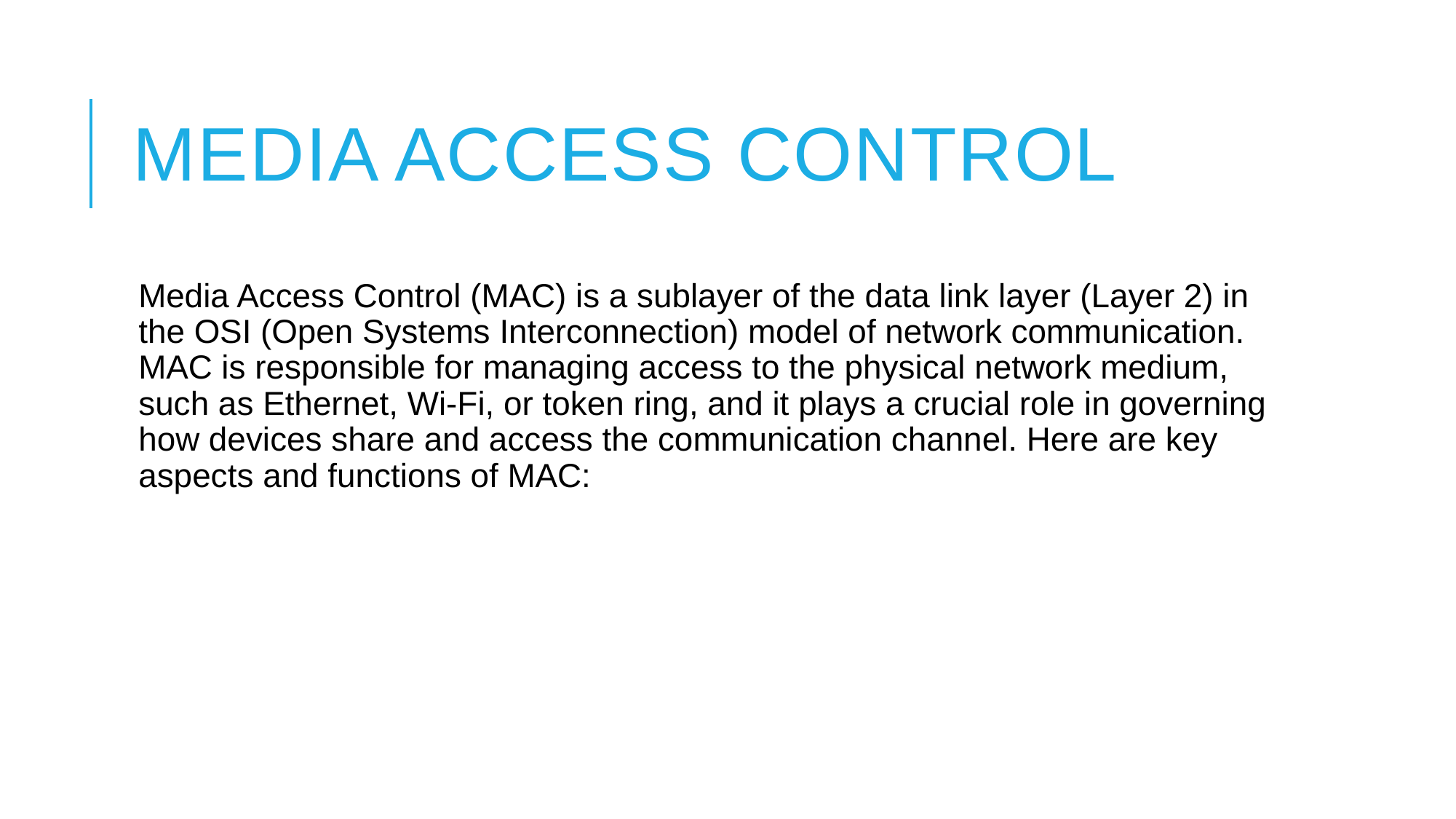

# Media Access COntrol
Media Access Control (MAC) is a sublayer of the data link layer (Layer 2) in the OSI (Open Systems Interconnection) model of network communication. MAC is responsible for managing access to the physical network medium, such as Ethernet, Wi-Fi, or token ring, and it plays a crucial role in governing how devices share and access the communication channel. Here are key aspects and functions of MAC: